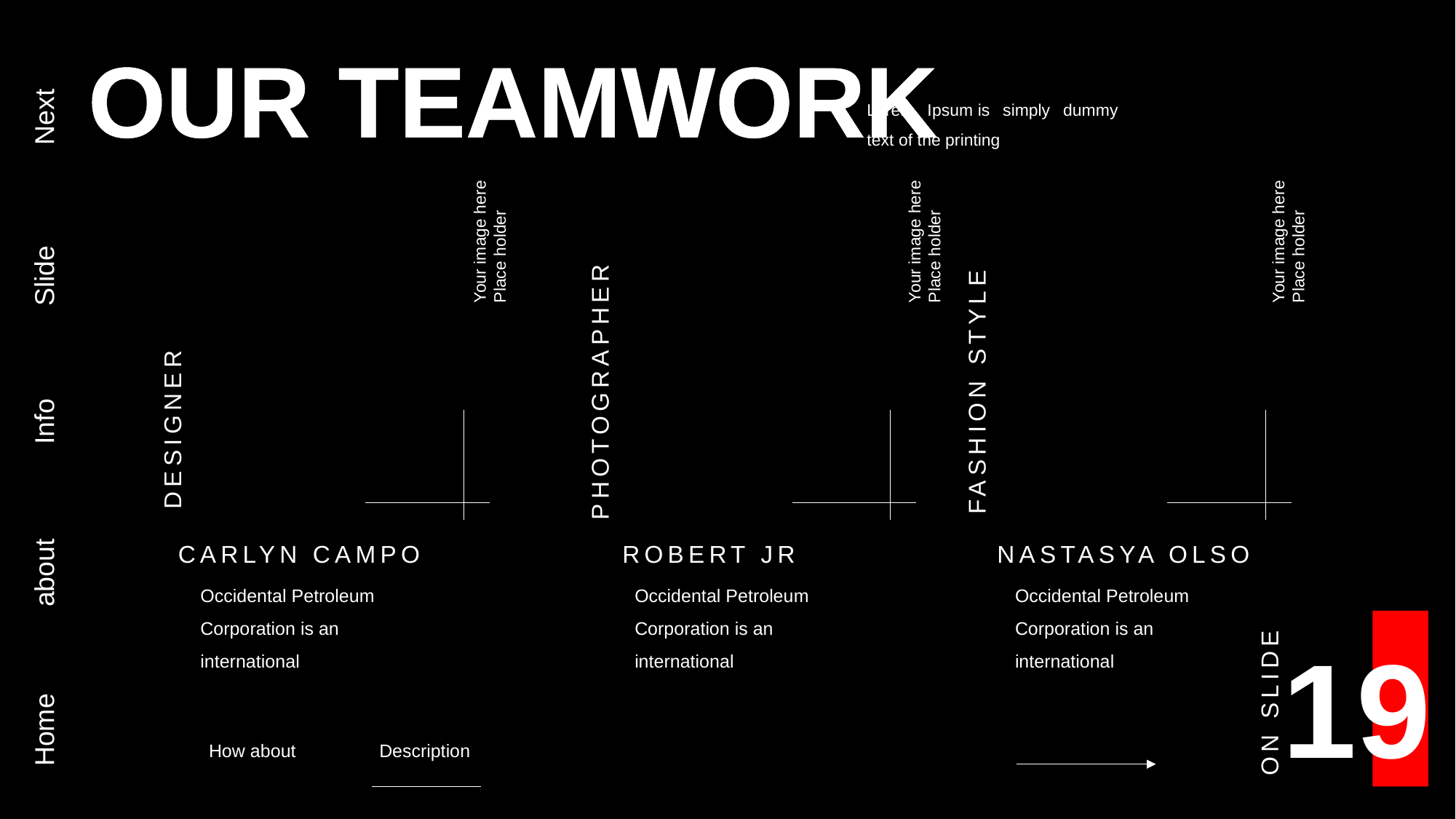

OUR TEAMWORK
Lorem Ipsum is simply dummy text of the printing
Next

Your image here
Place holder
Your image here
Place holder
Your image here
Place holder
Slide
FASHION STYLE
PHOTOGRAPHER
Info
DESIGNER
CARLYN CAMPO
ROBERT JR
NASTASYA OLSO
about
Occidental Petroleum Corporation is an international
Occidental Petroleum Corporation is an international
Occidental Petroleum Corporation is an international

19
ON SLIDE
Home
How about
Description